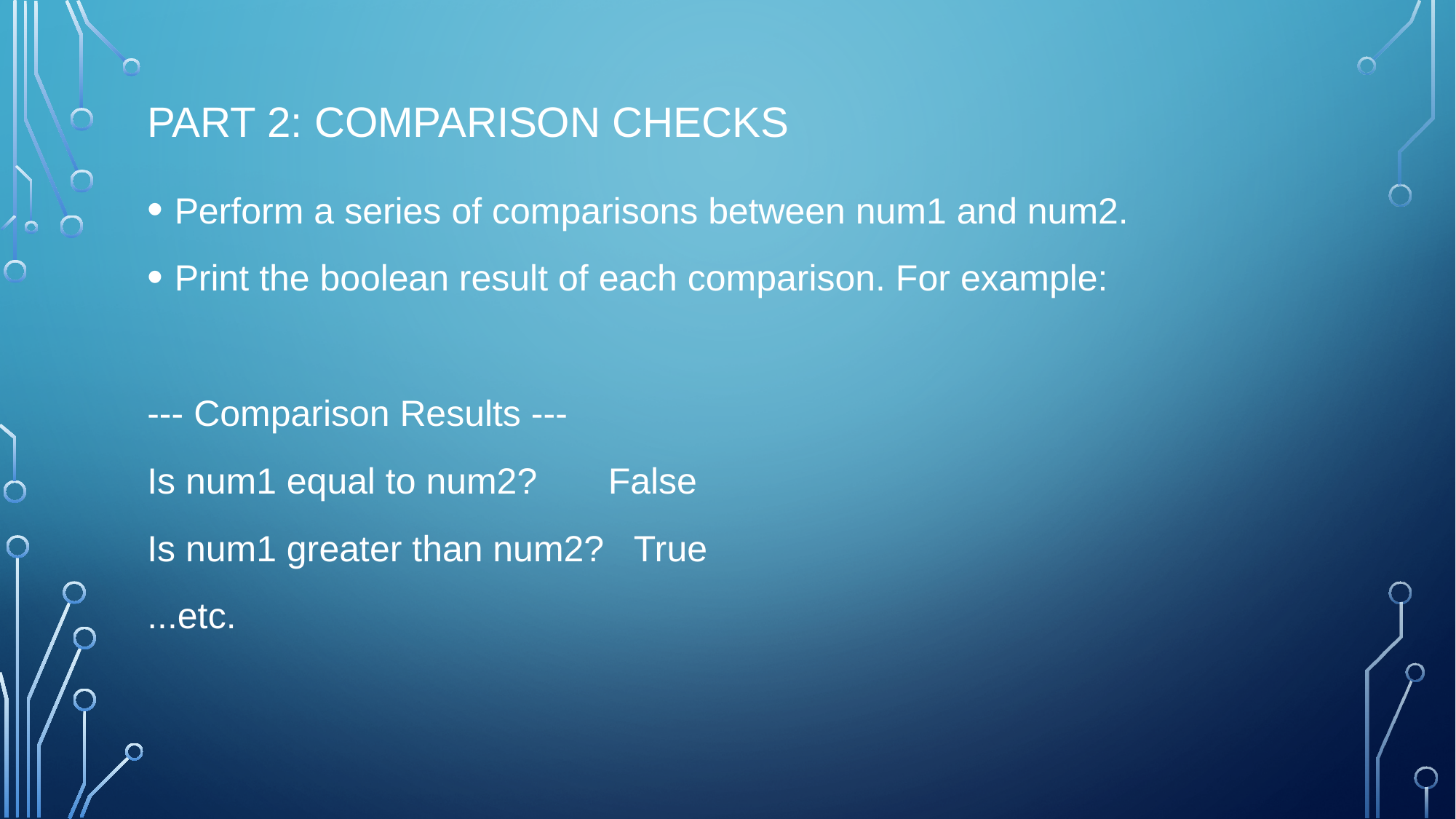

# Part 2: Comparison Checks
Perform a series of comparisons between num1 and num2.
Print the boolean result of each comparison. For example:

--- Comparison Results ---
Is num1 equal to num2?       False
Is num1 greater than num2?   True
...etc.